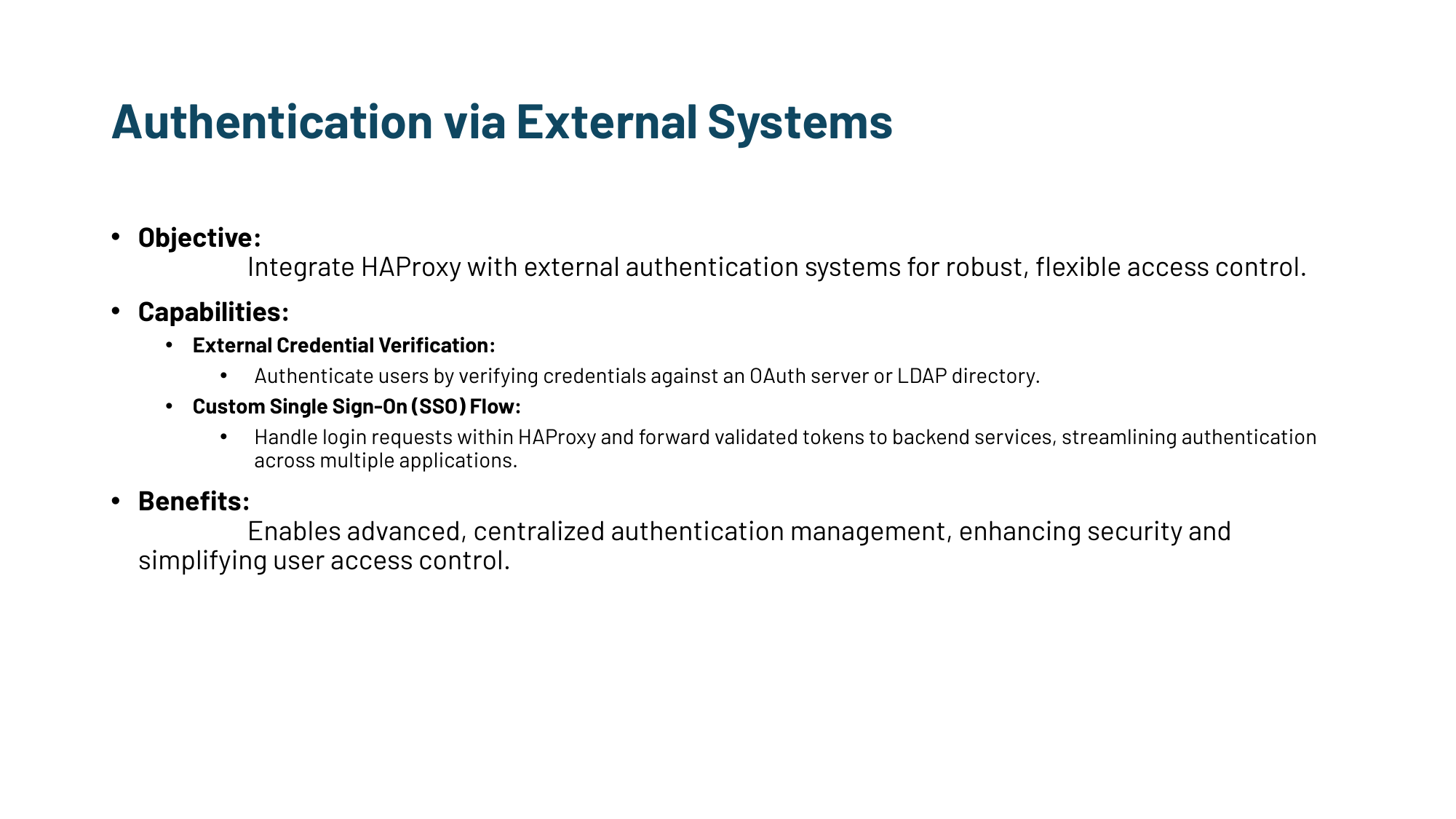

# Authentication via External Systems
Objective:
	Integrate HAProxy with external authentication systems for robust, flexible access control.
Capabilities:
External Credential Verification:
Authenticate users by verifying credentials against an OAuth server or LDAP directory.
Custom Single Sign-On (SSO) Flow:
Handle login requests within HAProxy and forward validated tokens to backend services, streamlining authentication across multiple applications.
Benefits:
	Enables advanced, centralized authentication management, enhancing security and simplifying user access control.